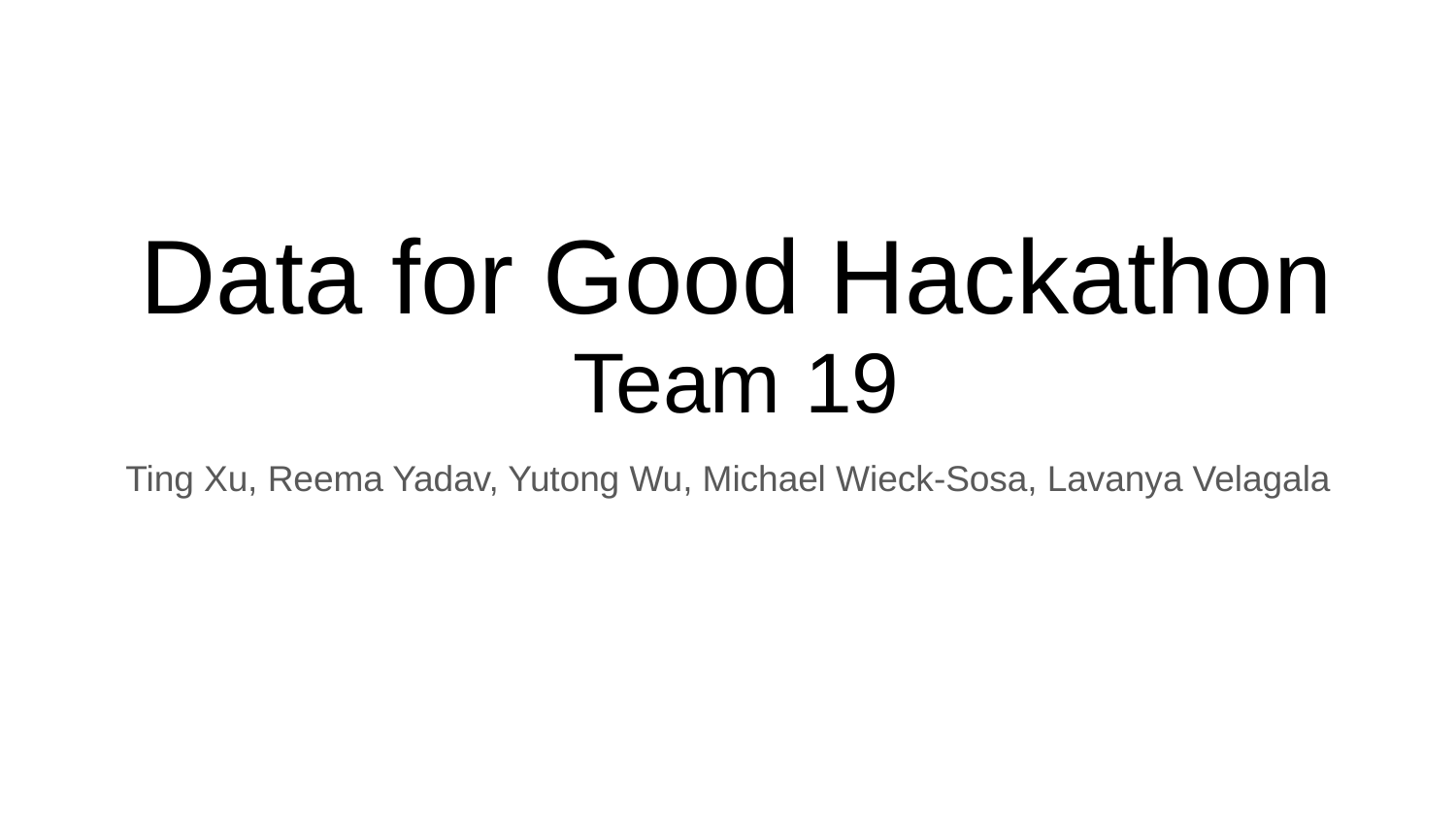

# Data for Good Hackathon
Team 19
Ting Xu, Reema Yadav, Yutong Wu, Michael Wieck-Sosa, Lavanya Velagala